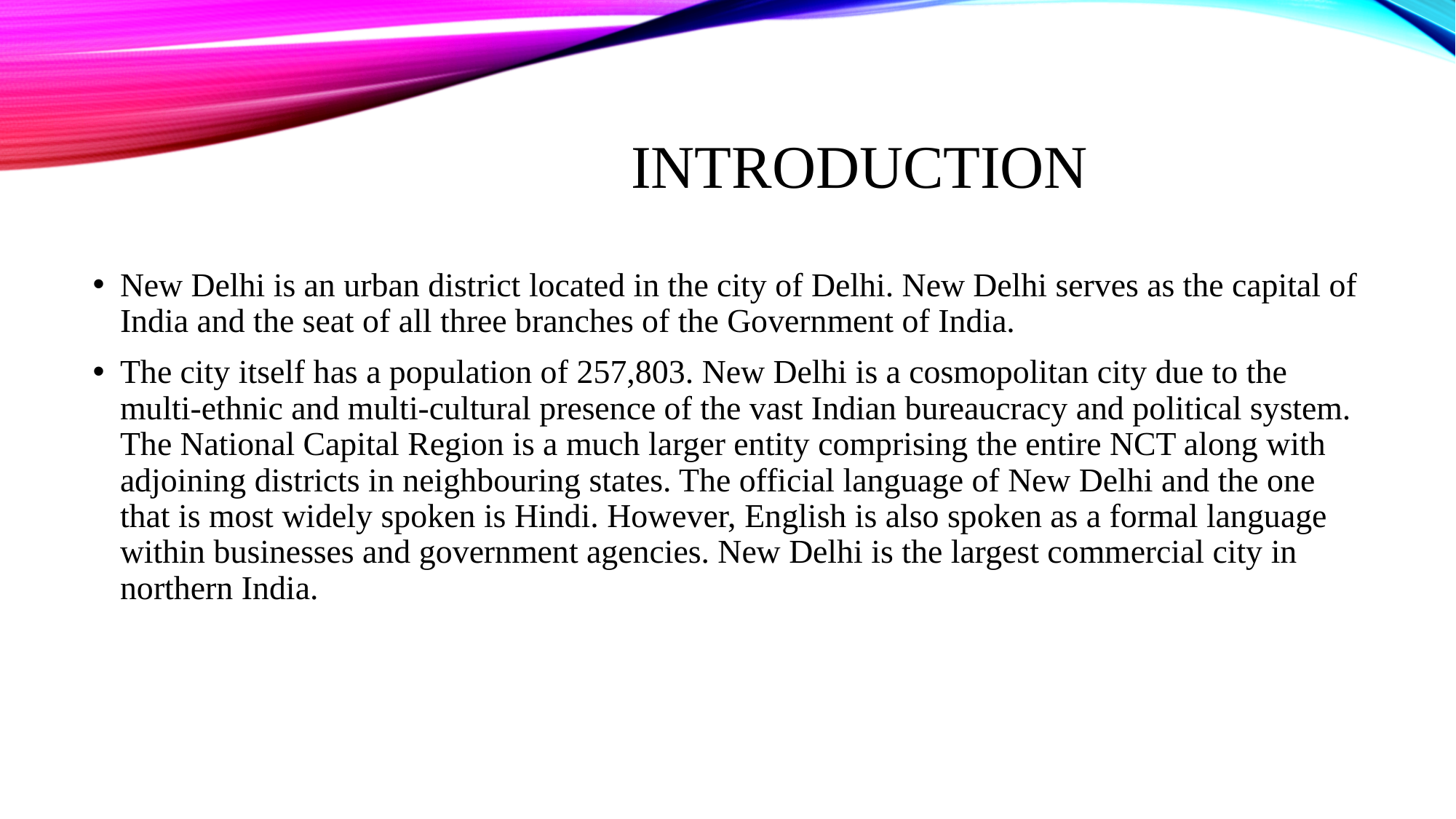

# Introduction
New Delhi is an urban district located in the city of Delhi. New Delhi serves as the capital of India and the seat of all three branches of the Government of India.
The city itself has a population of 257,803. New Delhi is a cosmopolitan city due to the multi-ethnic and multi-cultural presence of the vast Indian bureaucracy and political system. The National Capital Region is a much larger entity comprising the entire NCT along with adjoining districts in neighbouring states. The official language of New Delhi and the one that is most widely spoken is Hindi. However, English is also spoken as a formal language within businesses and government agencies. New Delhi is the largest commercial city in northern India.